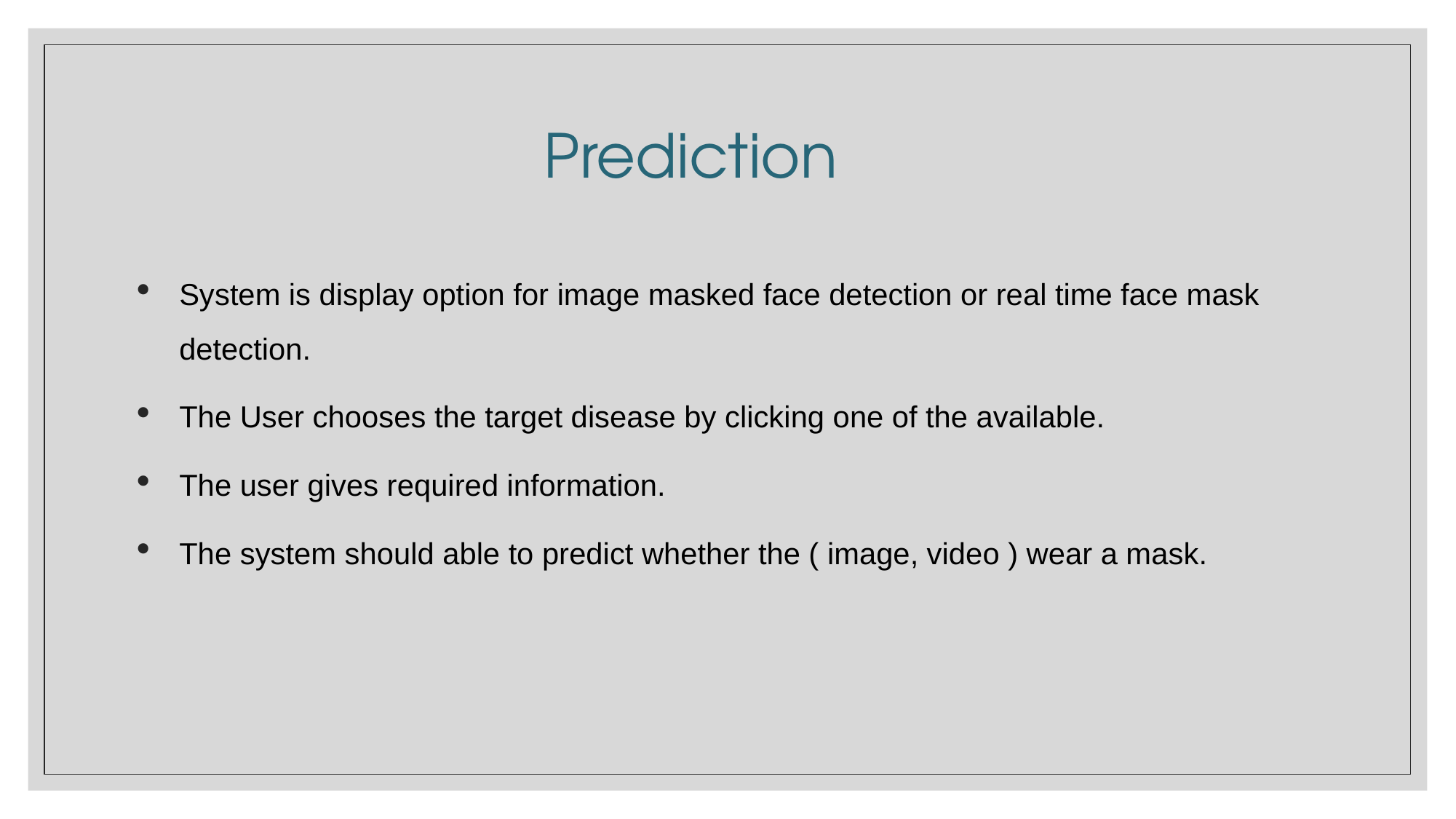

# Prediction
System is display option for image masked face detection or real time face mask detection.
The User chooses the target disease by clicking one of the available.
The user gives required information.
The system should able to predict whether the ( image, video ) wear a mask.